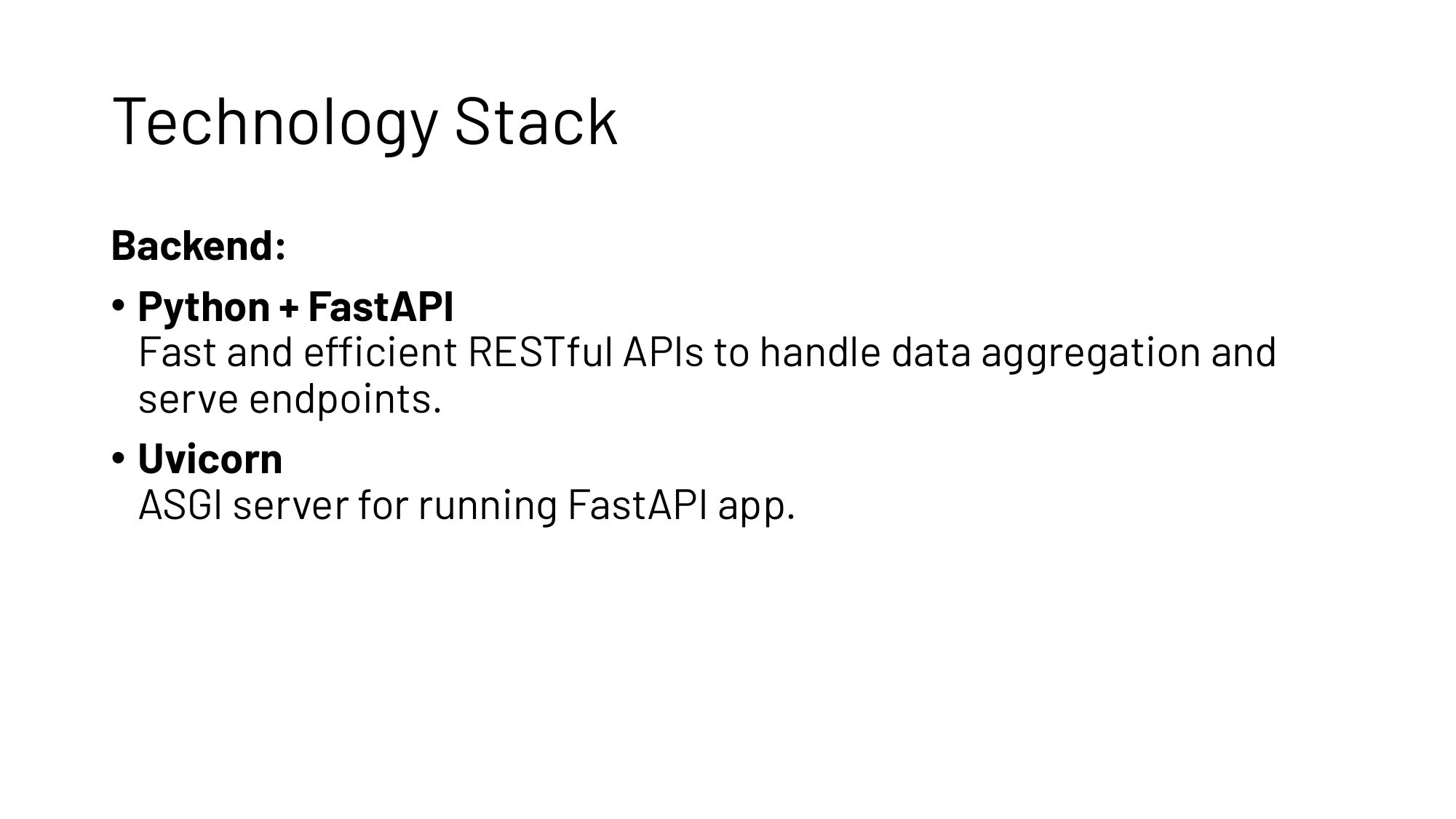

# Technology Stack
Backend:
Python + FastAPI
Fast and efficient RESTful APIs to handle data aggregation and serve endpoints.
Uvicorn
ASGI server for running FastAPI app.